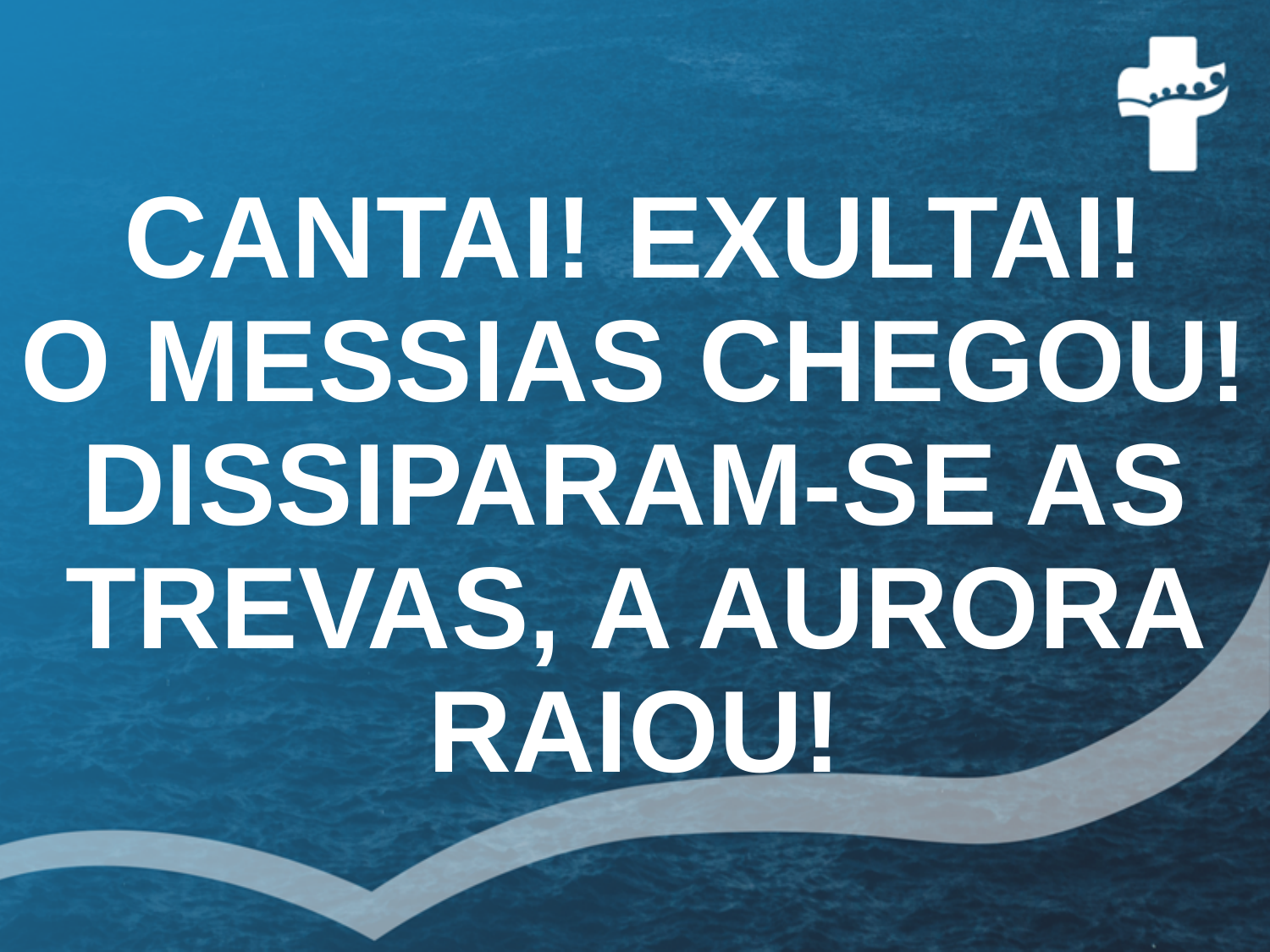

# CANTAI! EXULTAI! O MESSIAS CHEGOU! DISSIPARAM-SE AS TREVAS, A AURORA RAIOU!